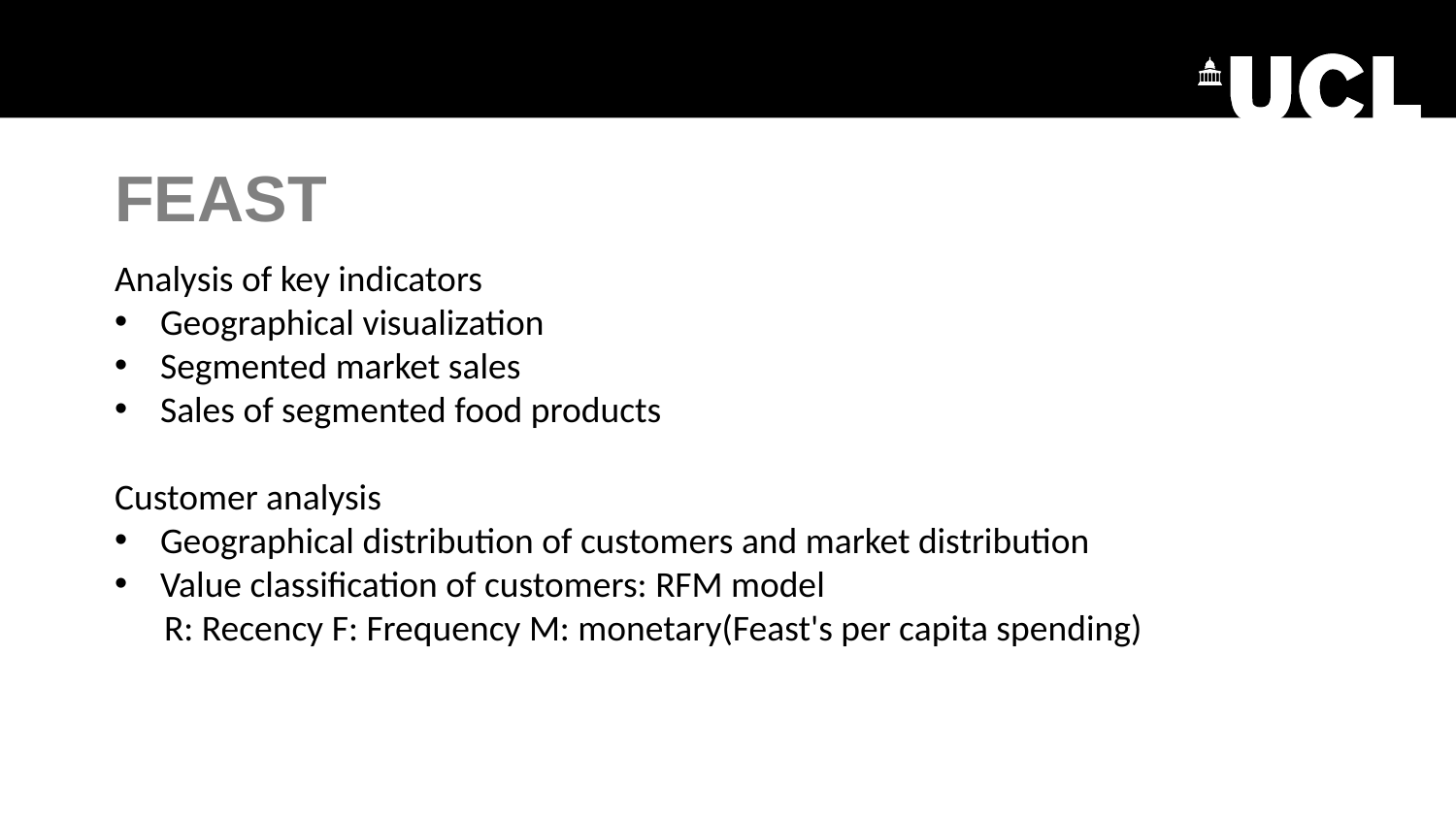

FEAST
Analysis of key indicators
Geographical visualization
Segmented market sales
Sales of segmented food products

Customer analysis
Geographical distribution of customers and market distribution
Value classification of customers: RFM model
      R: Recency F: Frequency M: monetary(Feast's per capita spending)